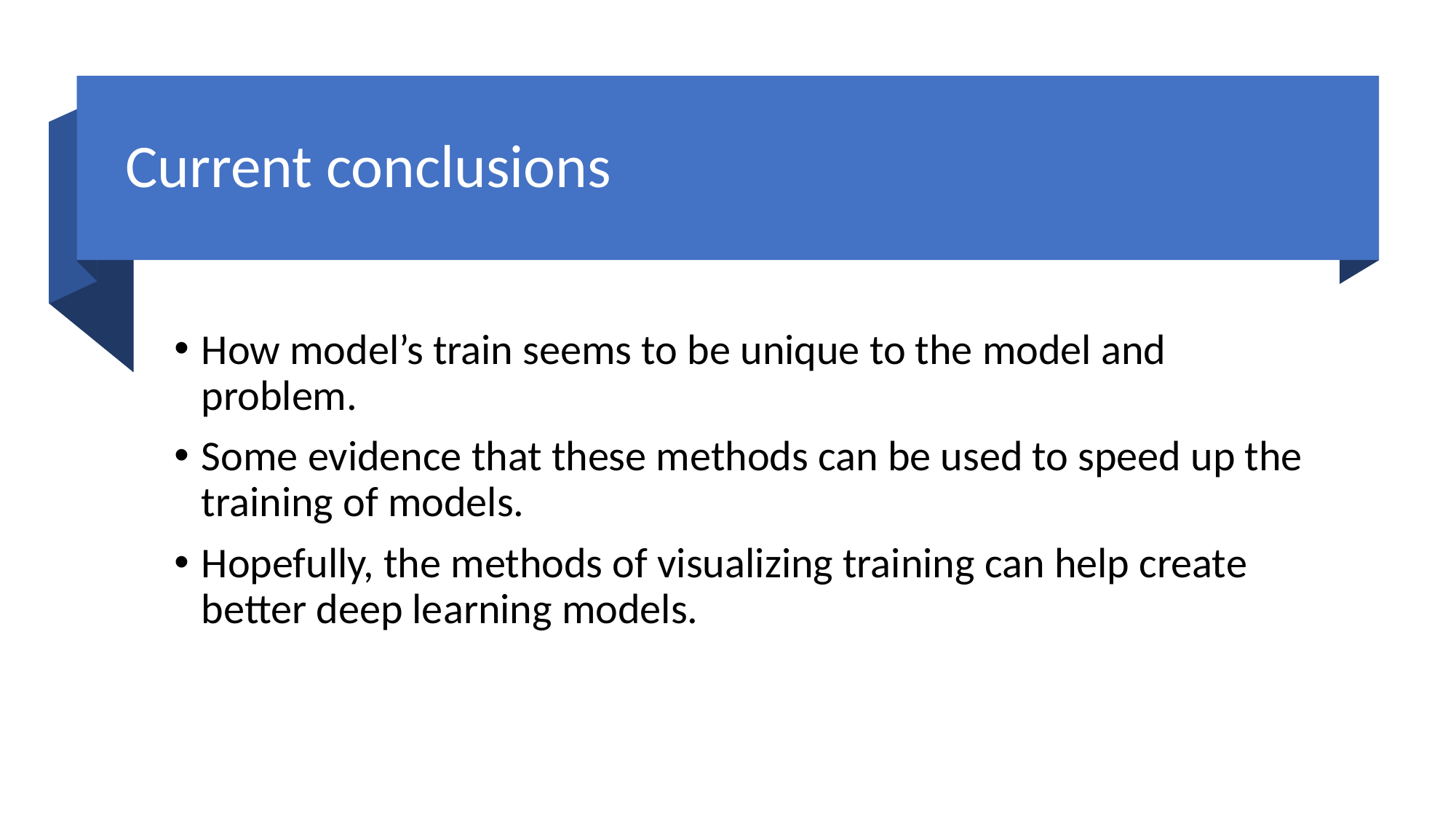

# Current conclusions

How model’s train seems to be unique to the model and problem.
Some evidence that these methods can be used to speed up the training of models.
Hopefully, the methods of visualizing training can help create better deep learning models.